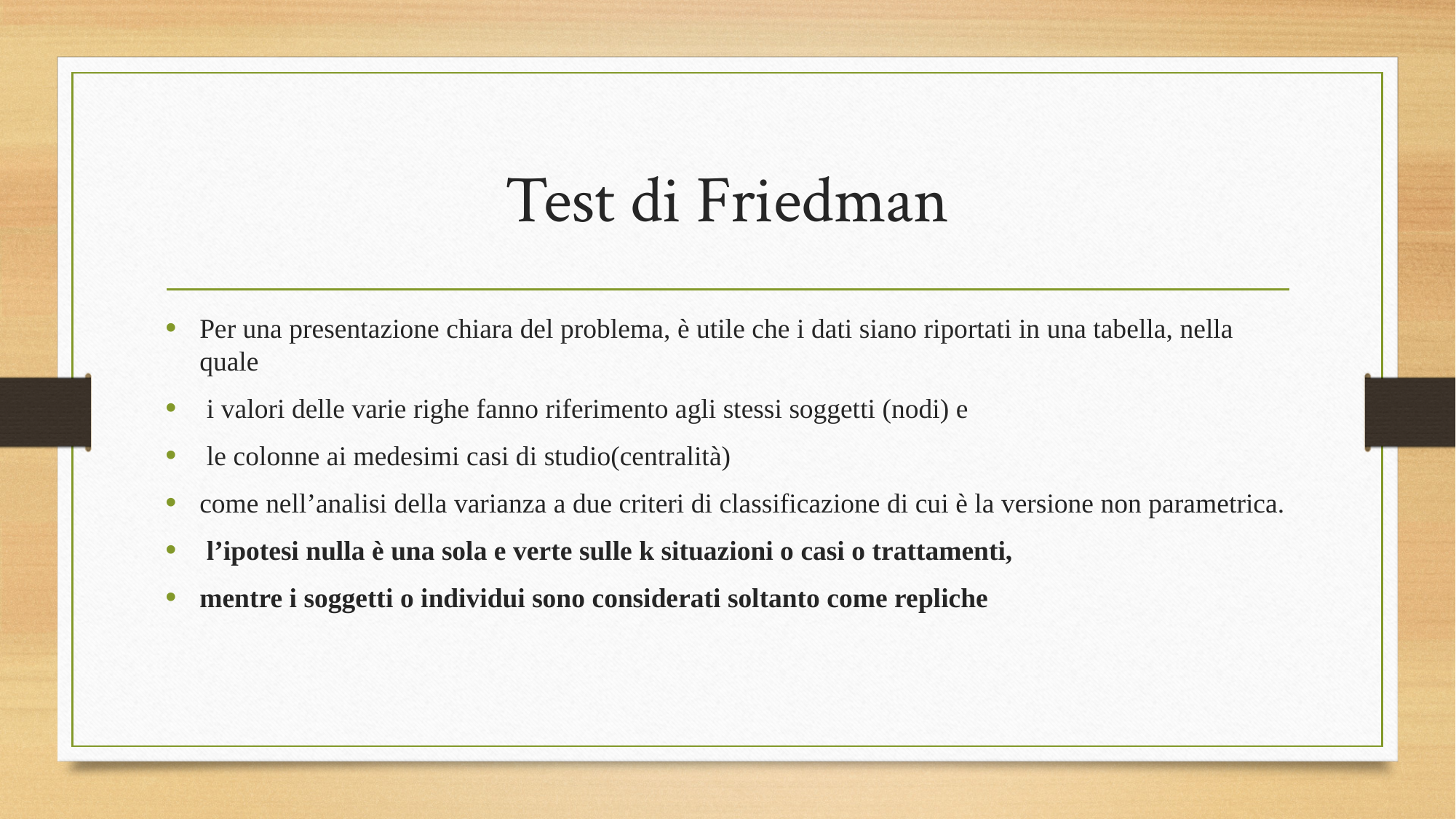

# Test di Friedman
Per una presentazione chiara del problema, è utile che i dati siano riportati in una tabella, nella quale
 i valori delle varie righe fanno riferimento agli stessi soggetti (nodi) e
 le colonne ai medesimi casi di studio(centralità)
come nell’analisi della varianza a due criteri di classificazione di cui è la versione non parametrica.
 l’ipotesi nulla è una sola e verte sulle k situazioni o casi o trattamenti,
mentre i soggetti o individui sono considerati soltanto come repliche